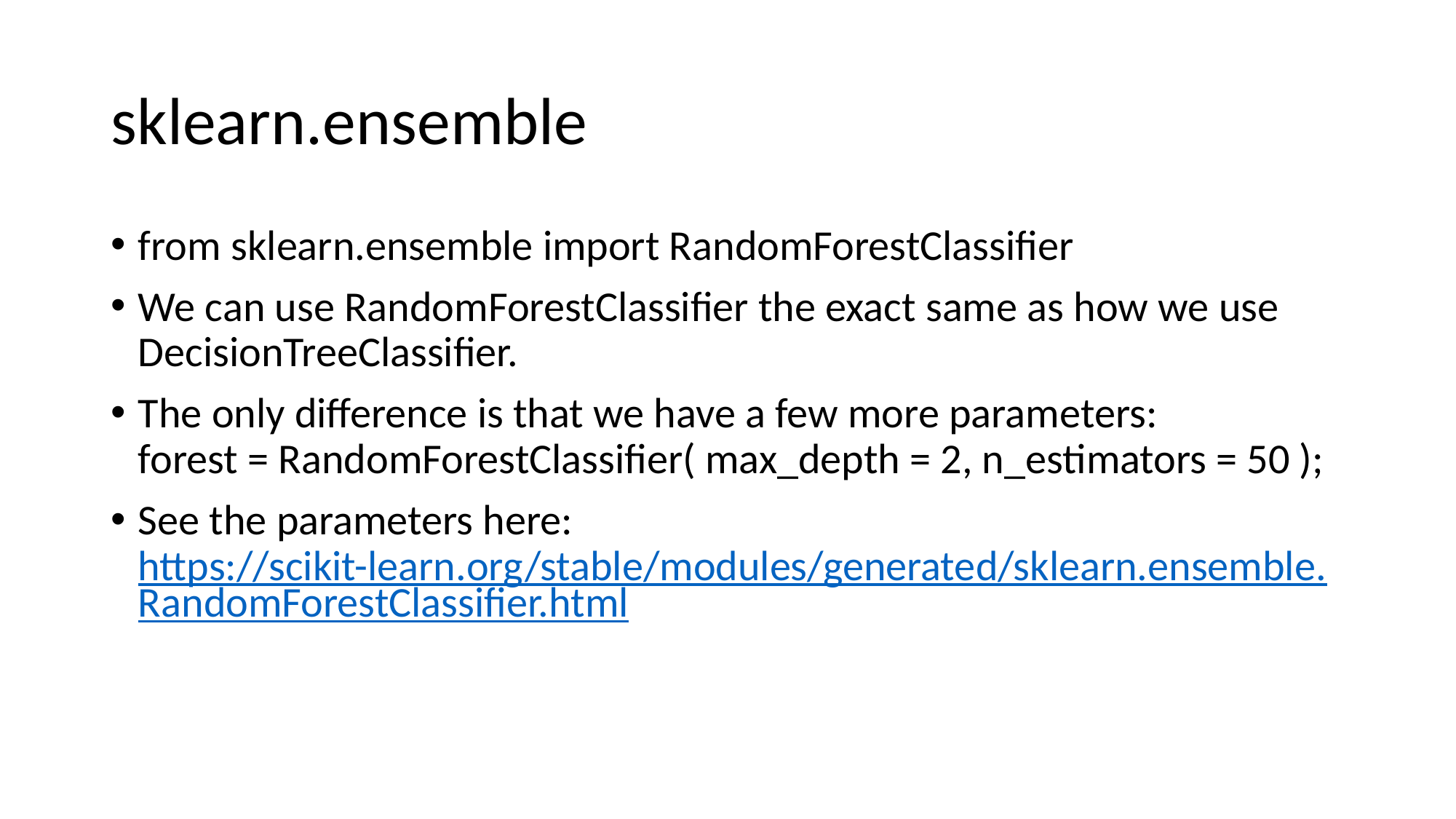

# sklearn.ensemble
from sklearn.ensemble import RandomForestClassifier
We can use RandomForestClassifier the exact same as how we use DecisionTreeClassifier.
The only difference is that we have a few more parameters:
forest = RandomForestClassifier( max_depth = 2, n_estimators = 50 );
See the parameters here:
https://scikit-learn.org/stable/modules/generated/sklearn.ensemble.RandomForestClassifier.html